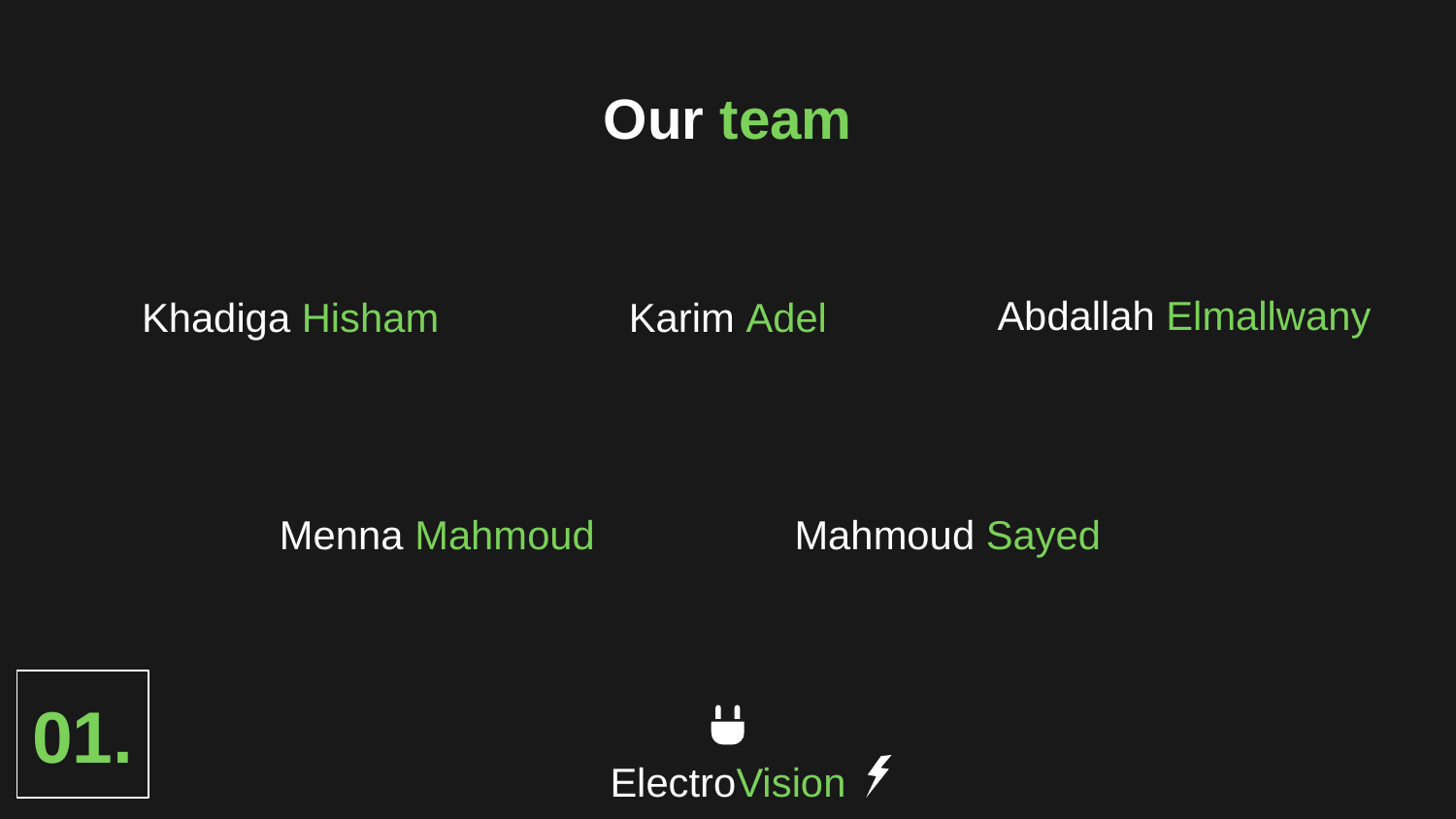

Our team
Abdallah Elmallwany
# Khadiga Hisham
Karim Adel
Menna Mahmoud
Mahmoud Sayed
01.
ElectroVision